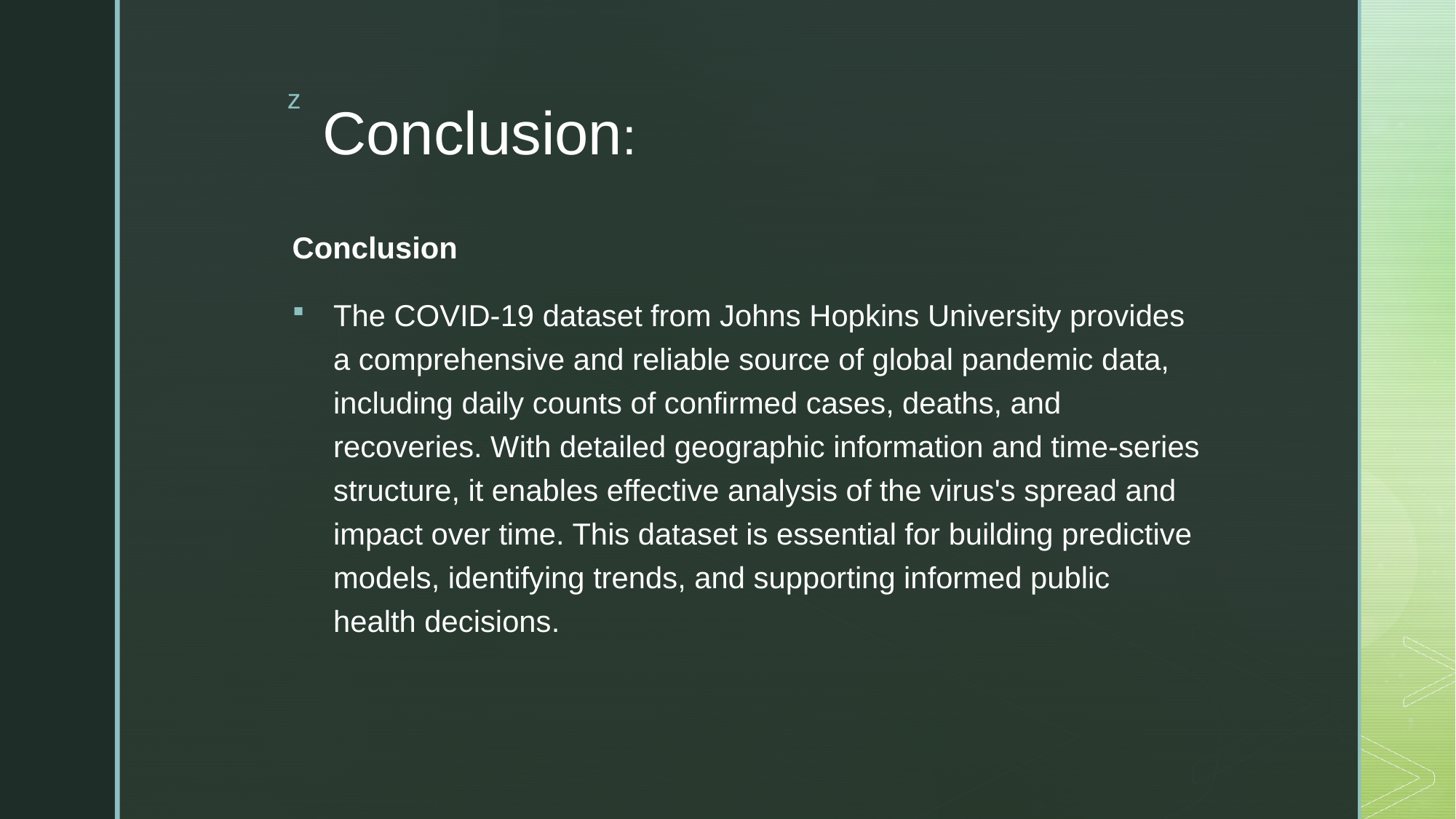

# Conclusion:
Conclusion
The COVID-19 dataset from Johns Hopkins University provides a comprehensive and reliable source of global pandemic data, including daily counts of confirmed cases, deaths, and recoveries. With detailed geographic information and time-series structure, it enables effective analysis of the virus's spread and impact over time. This dataset is essential for building predictive models, identifying trends, and supporting informed public health decisions.